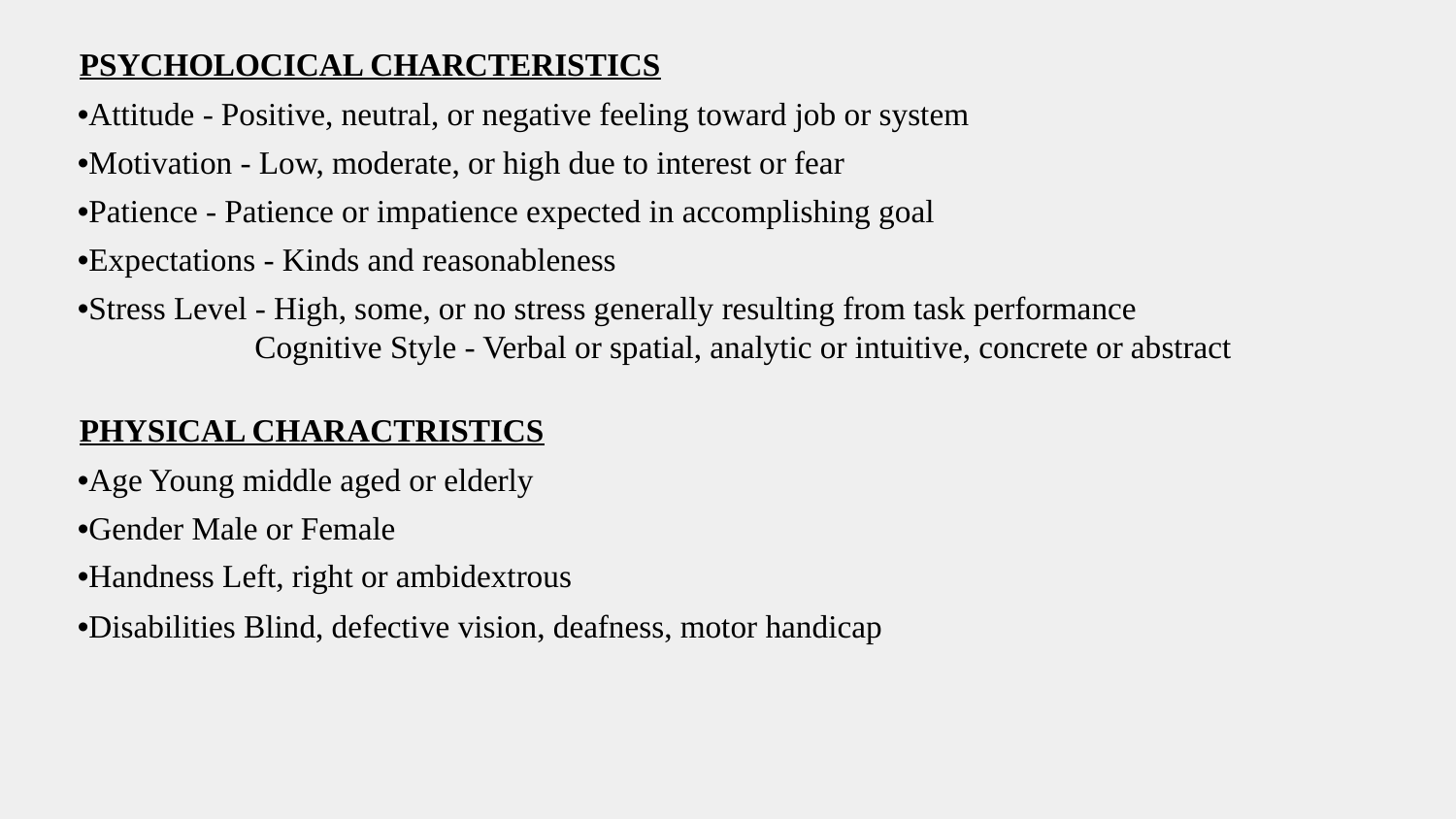

PSYCHOLOCICAL CHARCTERISTICS
•Attitude - Positive, neutral, or negative feeling toward job or system
•Motivation - Low, moderate, or high due to interest or fear
•Patience - Patience or impatience expected in accomplishing goal
•Expectations - Kinds and reasonableness
•Stress Level - High, some, or no stress generally resulting from task performance
Cognitive Style - Verbal or spatial, analytic or intuitive, concrete or abstract

PHYSICAL CHARACTRISTICS
•Age Young middle aged or elderly
•Gender Male or Female
•Handness Left, right or ambidextrous
•Disabilities Blind, defective vision, deafness, motor handicap